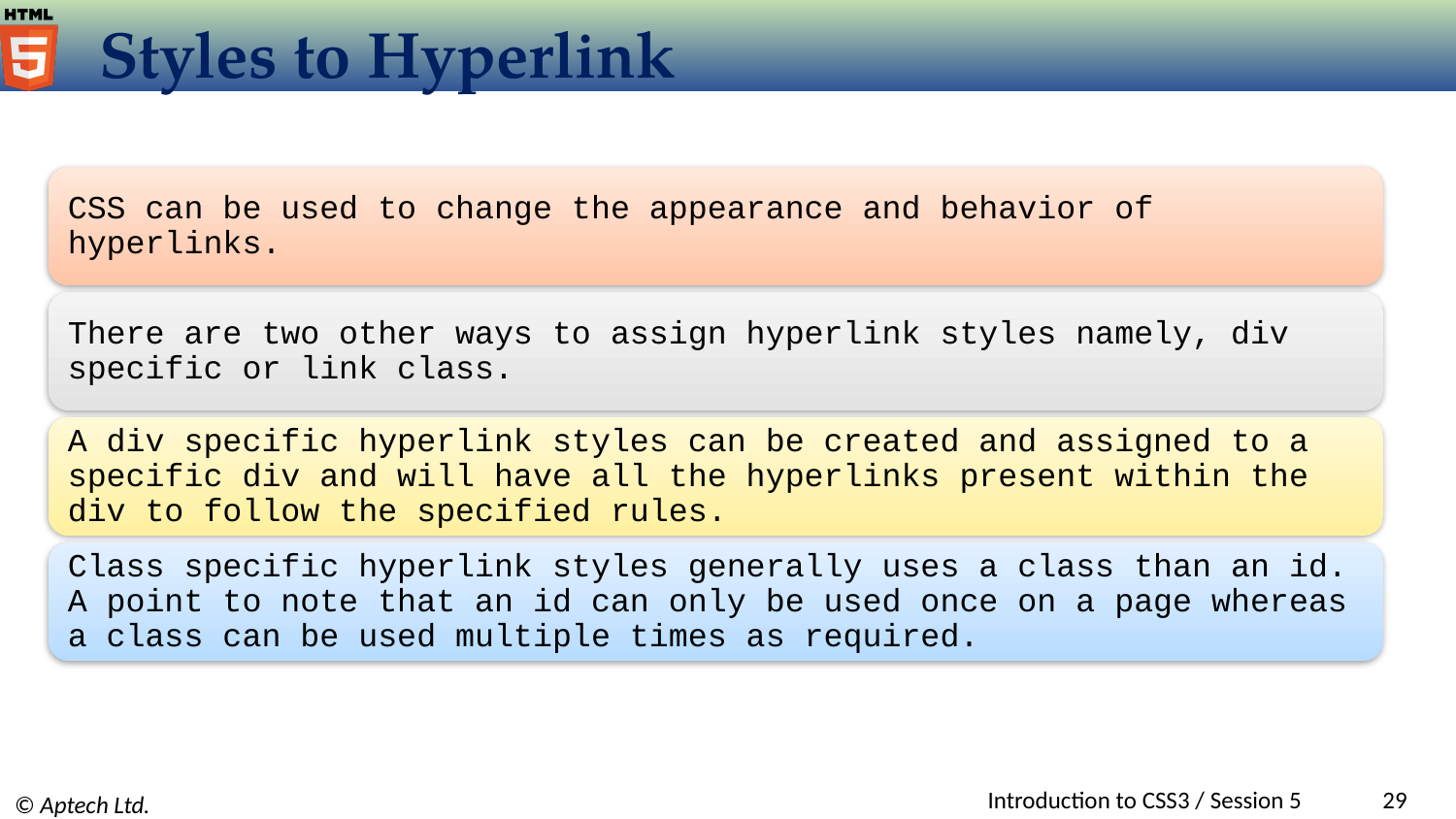

# Styles to Hyperlink

CSS can be used to change the appearance and behavior of hyperlinks.

There are two other ways to assign hyperlink styles namely, div specific or link class.

A div specific hyperlink styles can be created and assigned to a specific div and will have all the hyperlinks present within the div to follow the specified rules.

Class specific hyperlink styles generally uses a class than an id. A point to note that an id can only be used once on a page whereas a class can be used multiple times as required.
Introduction to CSS3 / Session 5
29